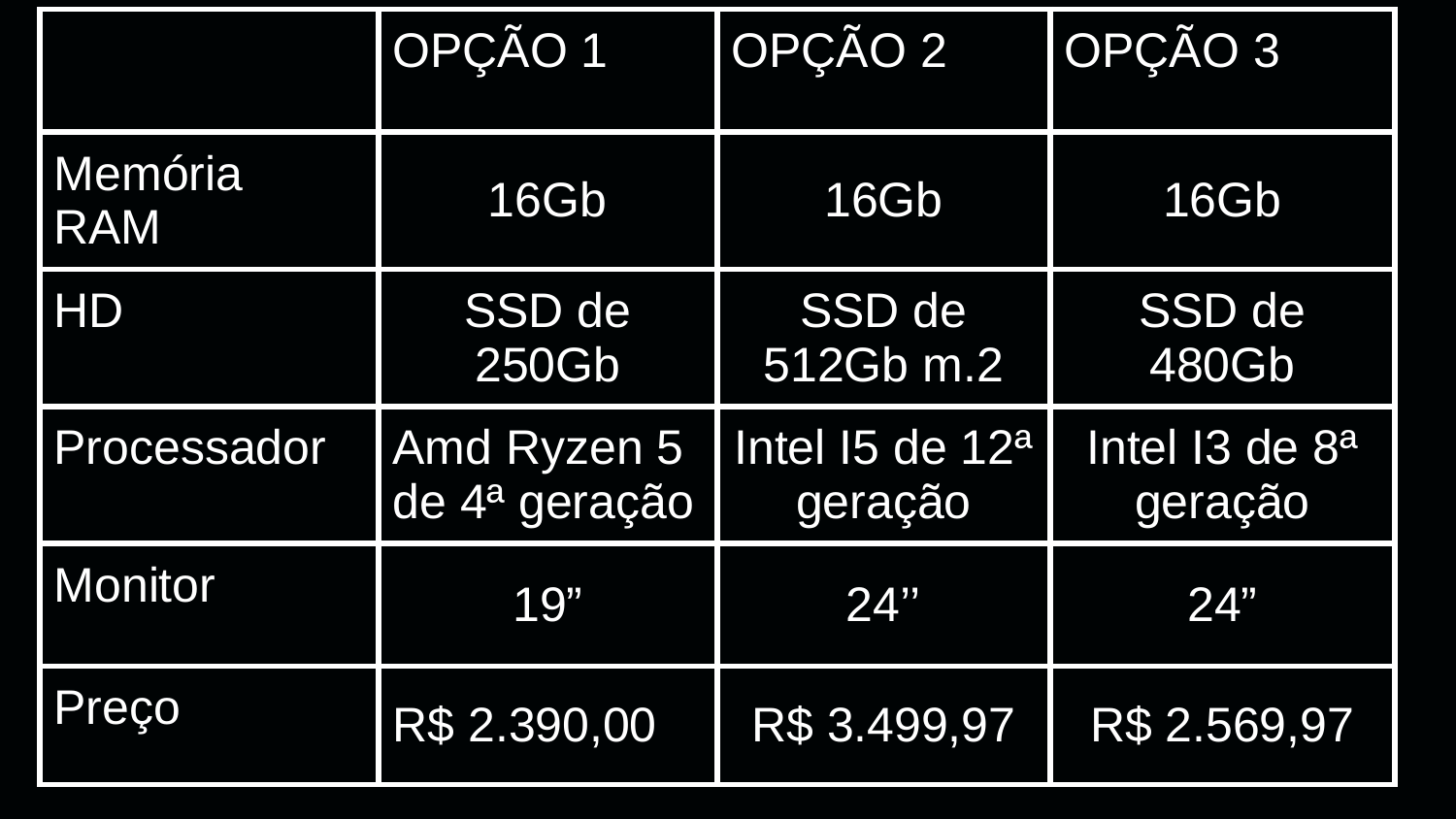

|  | OPÇÃO 1 | OPÇÃO 2 | OPÇÃO 3 |
| --- | --- | --- | --- |
| Memória RAM | 16Gb | 16Gb | 16Gb |
| HD | SSD de 250Gb | SSD de 512Gb m.2 | SSD de 480Gb |
| Processador | Amd Ryzen 5 de 4ª geração | Intel I5 de 12ª geração | Intel I3 de 8ª geração |
| Monitor | 19” | 24’’ | 24” |
| Preço | R$ 2.390,00 | R$ 3.499,97 | R$ 2.569,97 |